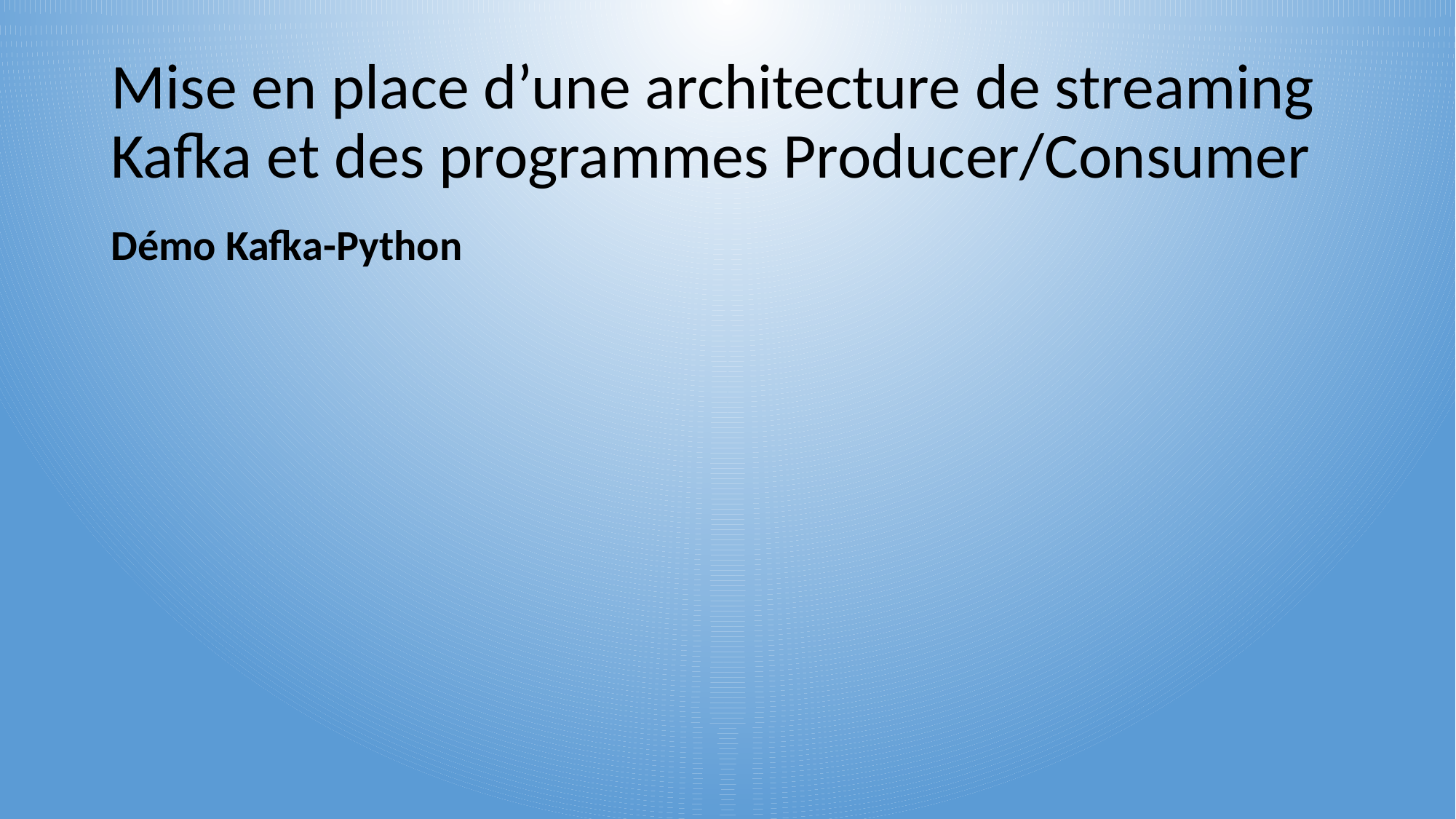

# Mise en place d’une architecture de streaming Kafka et des programmes Producer/Consumer
Démo Kafka-Python